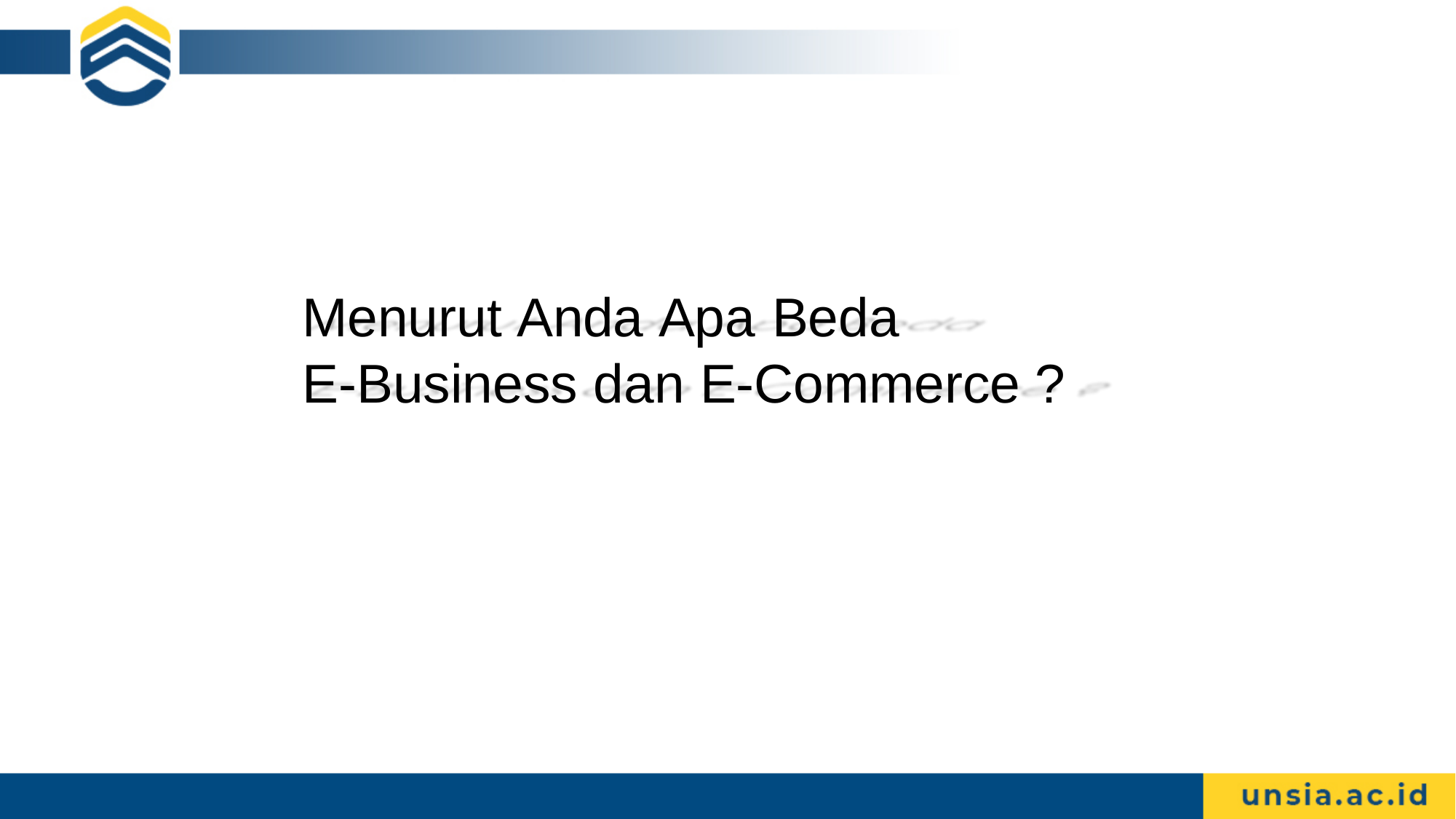

# Menurut Anda Apa Beda
E-Business dan E-Commerce ?